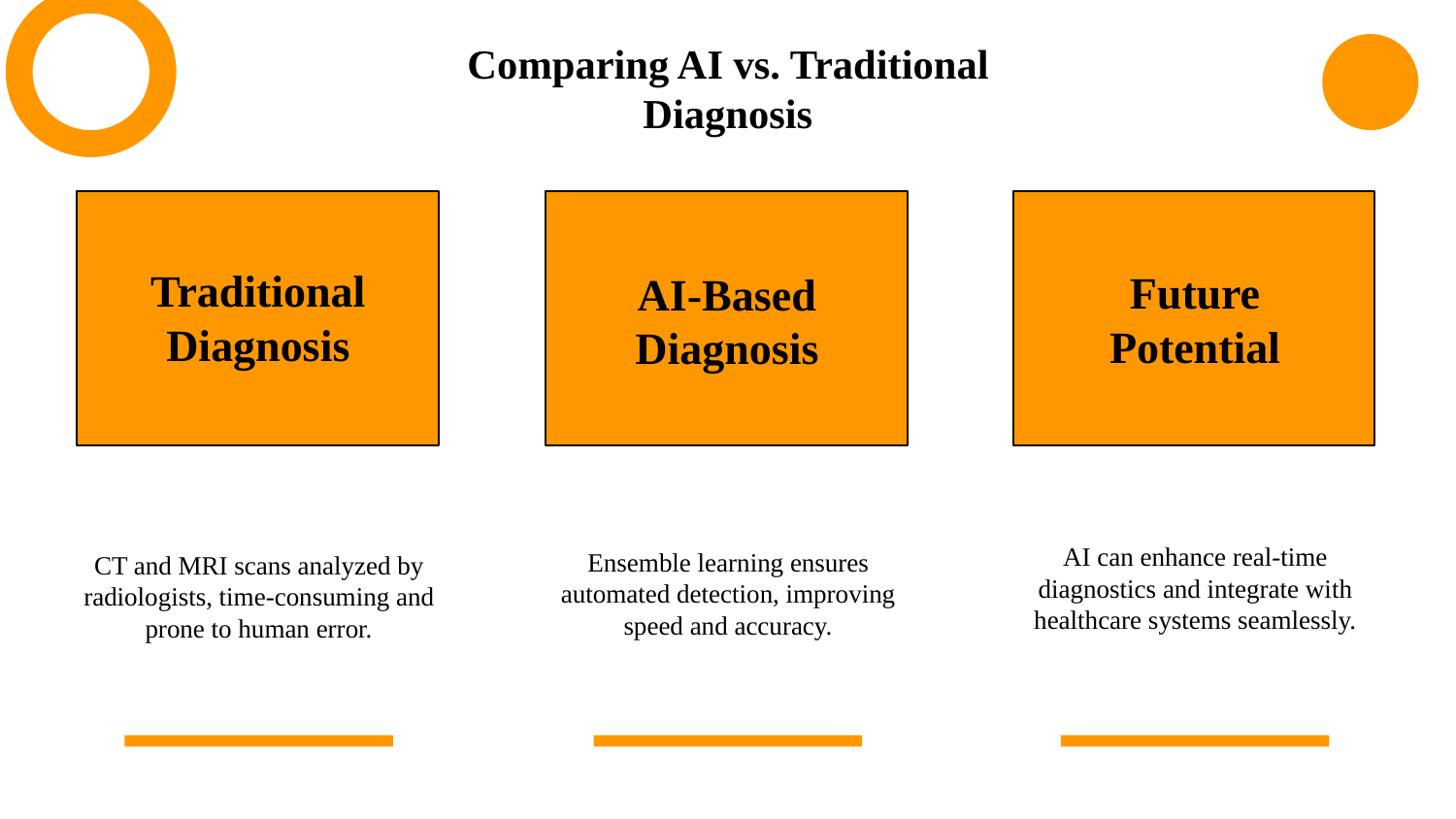

Comparing AI vs. Traditional Diagnosis

Traditional Diagnosis
Future Potential
AI-Based Diagnosis
AI can enhance real-time diagnostics and integrate with healthcare systems seamlessly.
CT and MRI scans analyzed by radiologists, time-consuming and prone to human error.
Ensemble learning ensures automated detection, improving speed and accuracy.